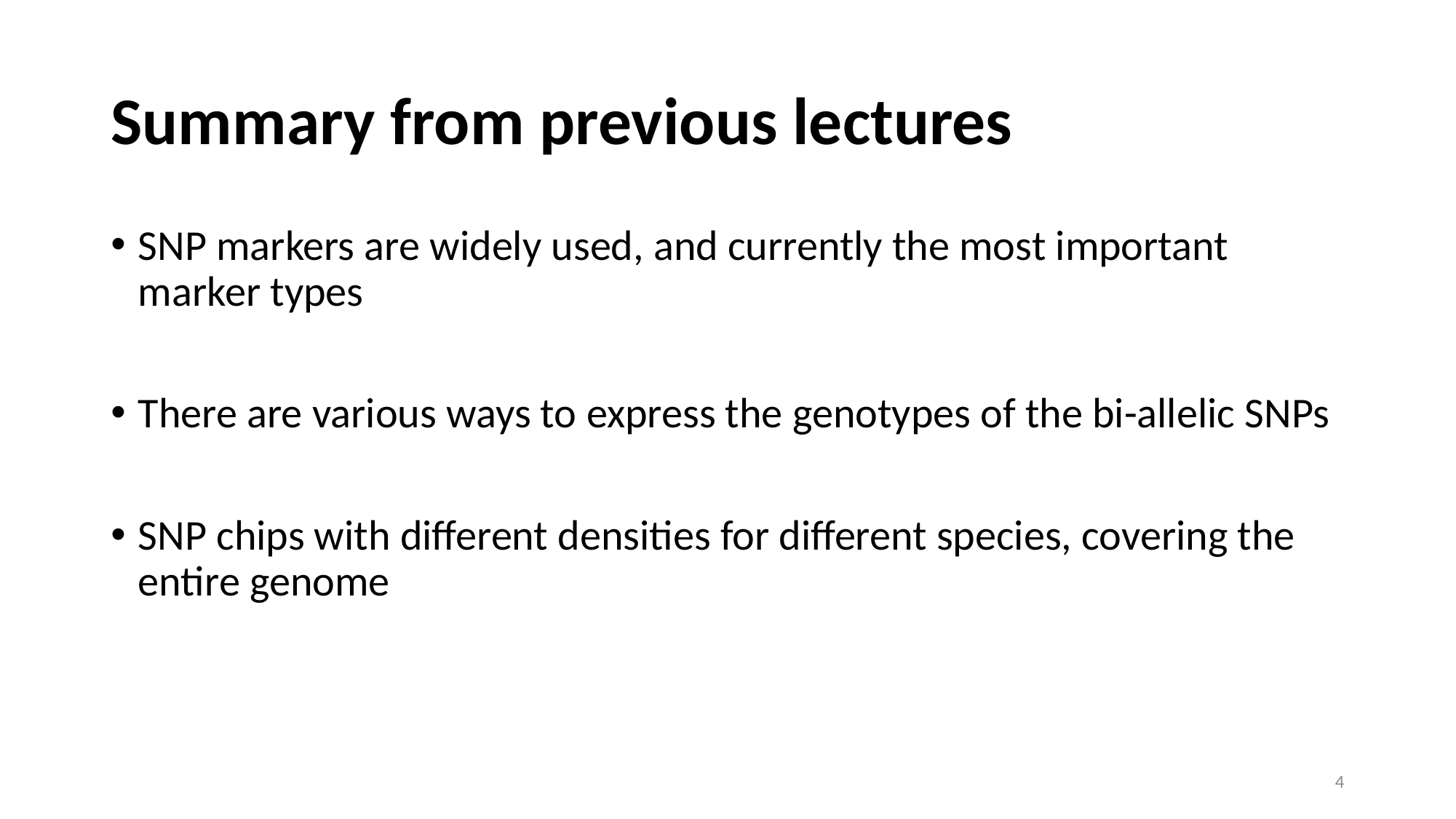

# Summary from previous lectures
SNP markers are widely used, and currently the most important marker types

There are various ways to express the genotypes of the bi-allelic SNPs

SNP chips with different densities for different species, covering the entire genome

4